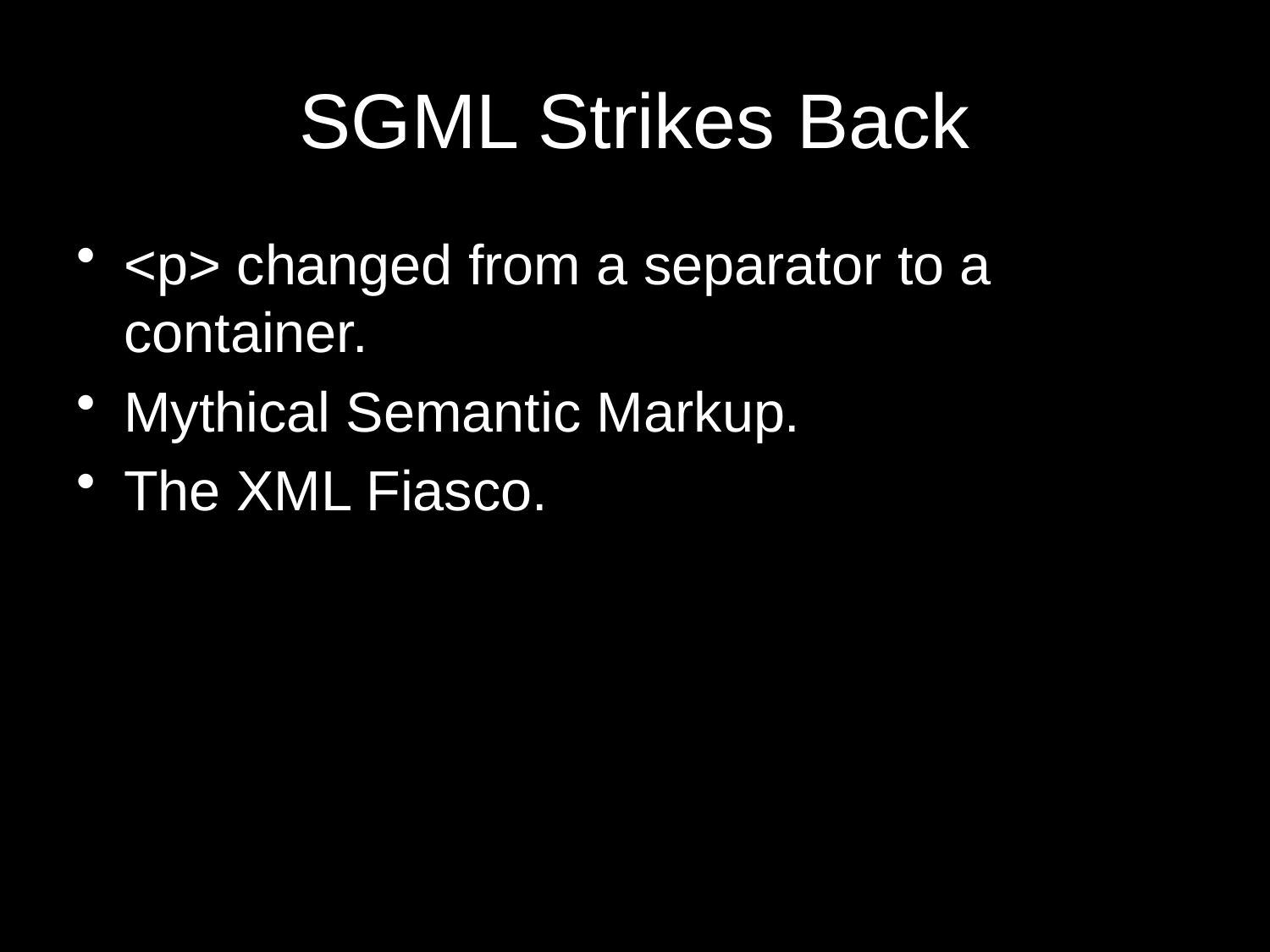

# SGML Strikes Back
<p> changed from a separator to a container.
Mythical Semantic Markup.
The XML Fiasco.